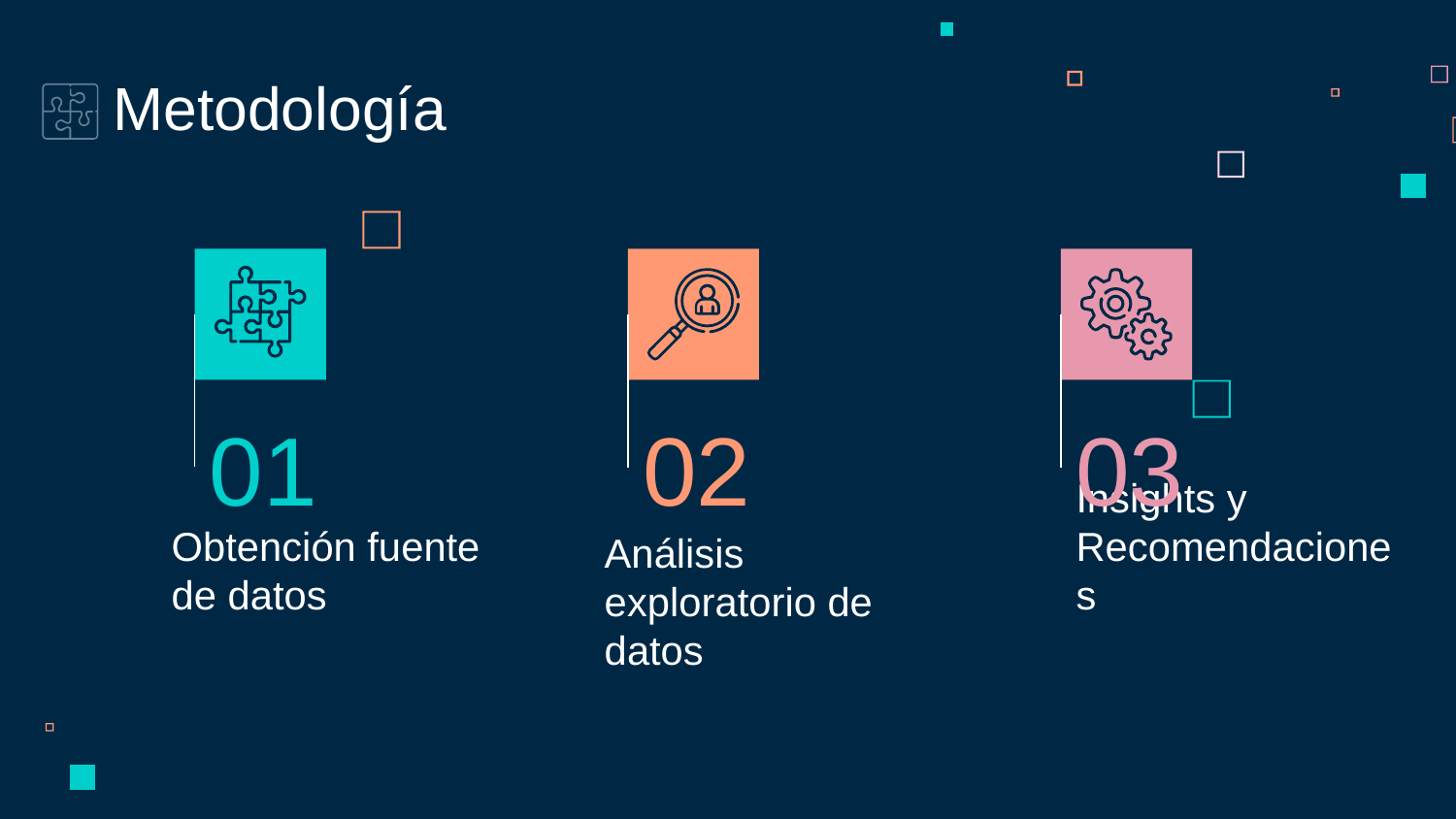

Metodología

01
02
03
Análisis exploratorio de datos
# Obtención fuente de datos
Insights y Recomendaciones